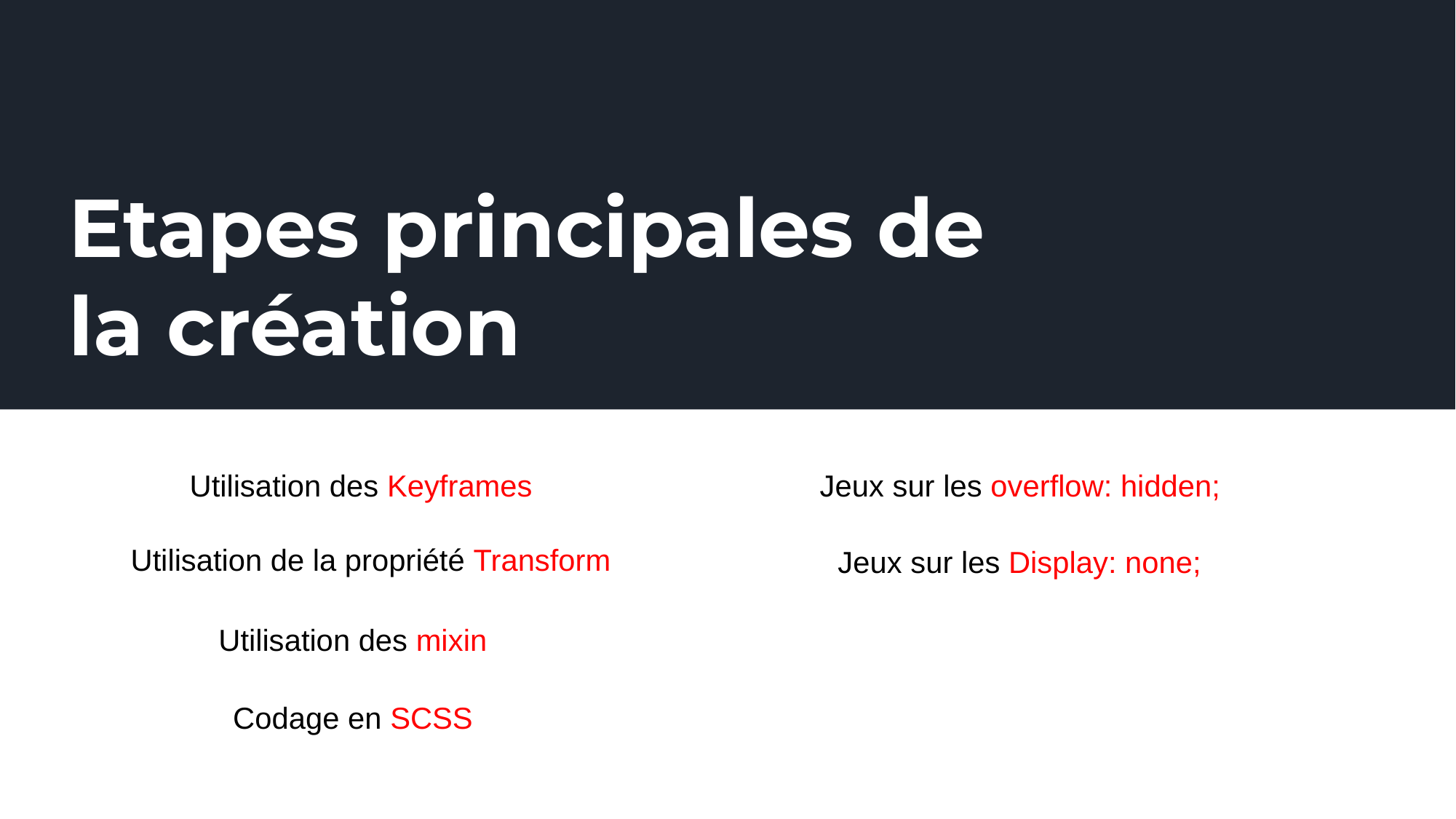

# Etapes principales de la création
Utilisation des Keyframes
Jeux sur les overflow: hidden;
Utilisation de la propriété Transform
Jeux sur les Display: none;
Utilisation des mixin
Codage en SCSS